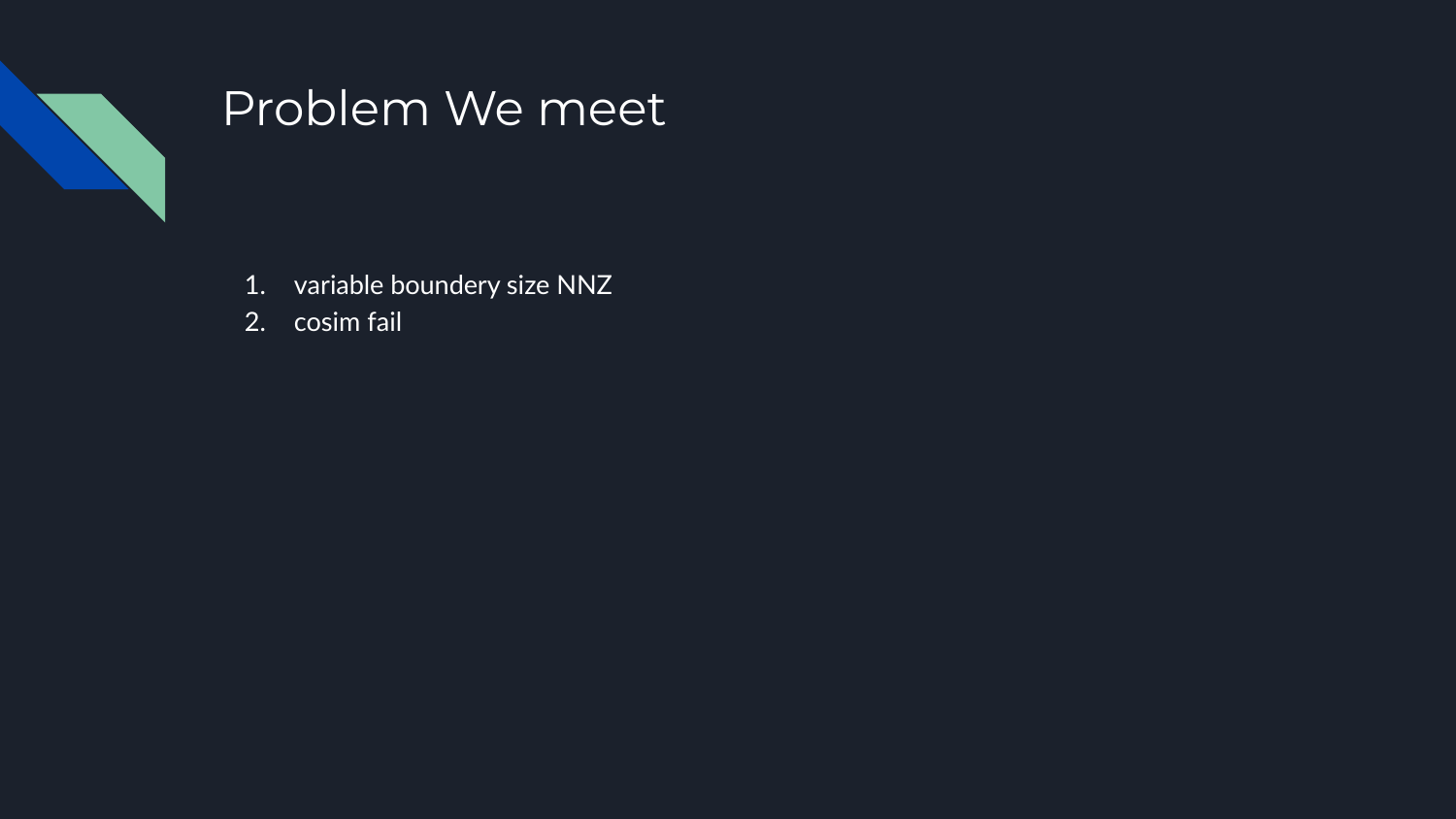

# Problem We meet
variable boundery size NNZ
cosim fail